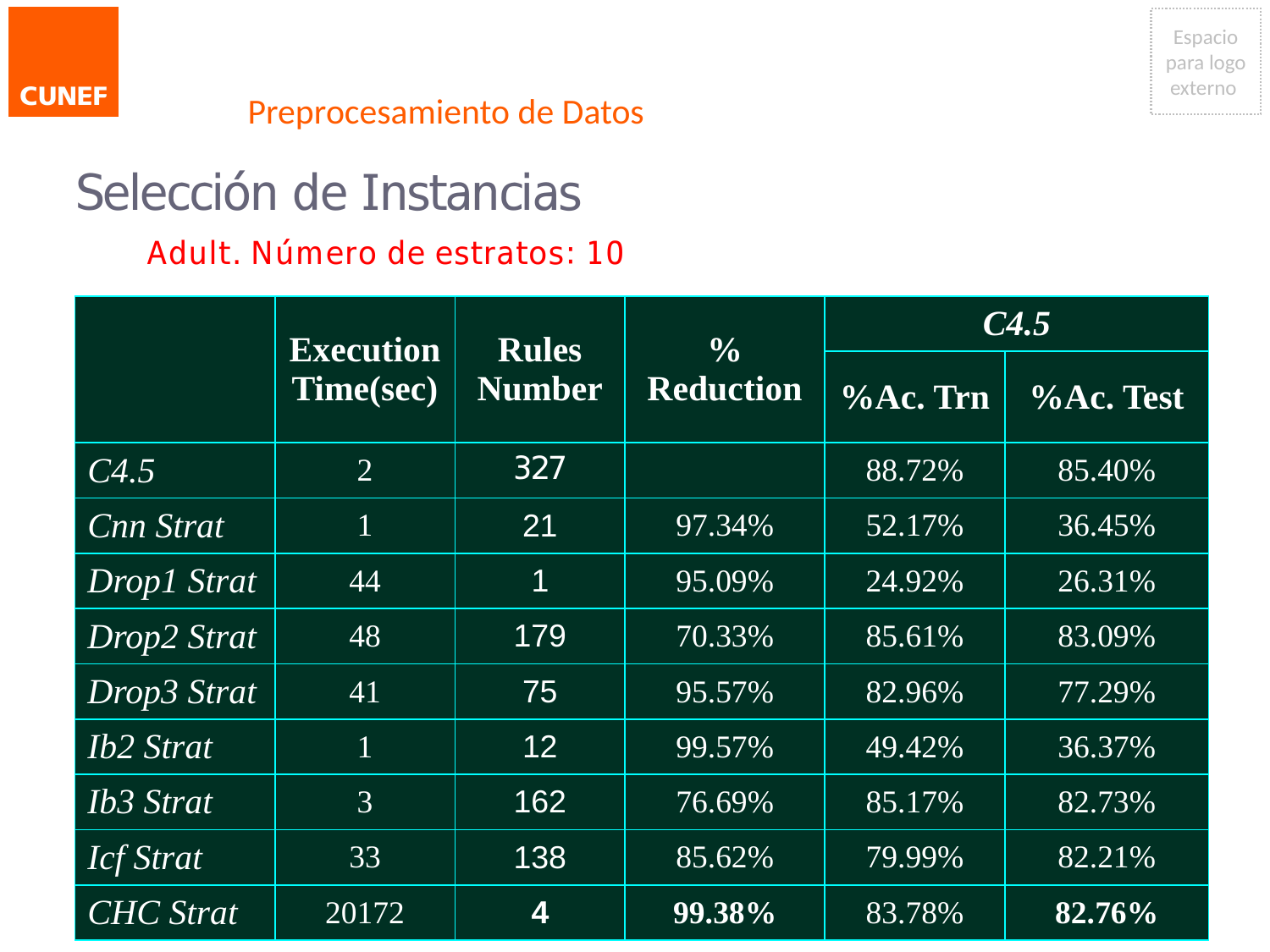

# Preprocesamiento de Datos
Selección de Instancias

Adult. Número de estratos: 10
|  | Execution Time(sec) | Rules Number | % Reduction | C4.5 |  |
| --- | --- | --- | --- | --- | --- |
|  |  |  |  | %Ac. Trn | %Ac. Test |
| C4.5 | 2 | 327 |  | 88.72% | 85.40% |
| Cnn Strat | 1 | 21 | 97.34% | 52.17% | 36.45% |
| Drop1 Strat | 44 | 1 | 95.09% | 24.92% | 26.31% |
| Drop2 Strat | 48 | 179 | 70.33% | 85.61% | 83.09% |
| Drop3 Strat | 41 | 75 | 95.57% | 82.96% | 77.29% |
| Ib2 Strat | 1 | 12 | 99.57% | 49.42% | 36.37% |
| Ib3 Strat | 3 | 162 | 76.69% | 85.17% | 82.73% |
| Icf Strat | 33 | 138 | 85.62% | 79.99% | 82.21% |
| CHC Strat | 20172 | 4 | 99.38% | 83.78% | 82.76% |